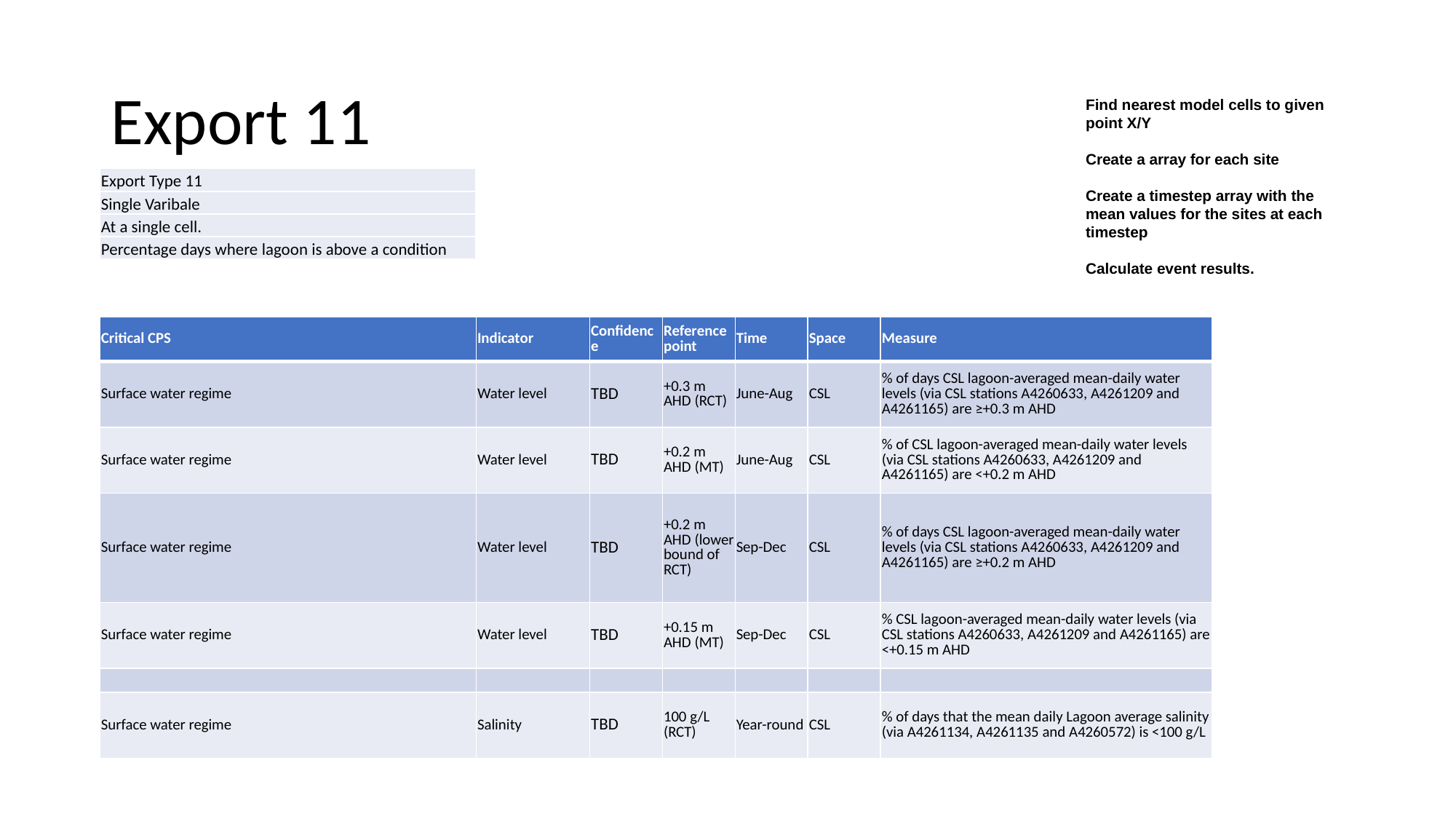

# Export 11
Find nearest model cells to given point X/Y

Create a array for each site

Create a timestep array with the mean values for the sites at each timestep

Calculate event results.

| Export Type 11 |
| --- |
| Single Varibale |
| At a single cell. |
| Percentage days where lagoon is above a condition |
| Critical CPS | Indicator | Confidence | Reference point | Time | Space | Measure |
| --- | --- | --- | --- | --- | --- | --- |
| Surface water regime | Water level | TBD | +0.3 m AHD (RCT) | June-Aug | CSL | % of days CSL lagoon-averaged mean-daily water levels (via CSL stations A4260633, A4261209 and A4261165) are ≥+0.3 m AHD |
| Surface water regime | Water level | TBD | +0.2 m AHD (MT) | June-Aug | CSL | % of CSL lagoon-averaged mean-daily water levels (via CSL stations A4260633, A4261209 and A4261165) are <+0.2 m AHD |
| Surface water regime | Water level | TBD | +0.2 m AHD (lower bound of RCT) | Sep-Dec | CSL | % of days CSL lagoon-averaged mean-daily water levels (via CSL stations A4260633, A4261209 and A4261165) are ≥+0.2 m AHD |
| Surface water regime | Water level | TBD | +0.15 m AHD (MT) | Sep-Dec | CSL | % CSL lagoon-averaged mean-daily water levels (via CSL stations A4260633, A4261209 and A4261165) are <+0.15 m AHD |
|  |  |  |  |  |  |  |
| Surface water regime | Salinity | TBD | 100 g/L (RCT) | Year-round | CSL | % of days that the mean daily Lagoon average salinity (via A4261134, A4261135 and A4260572) is <100 g/L |